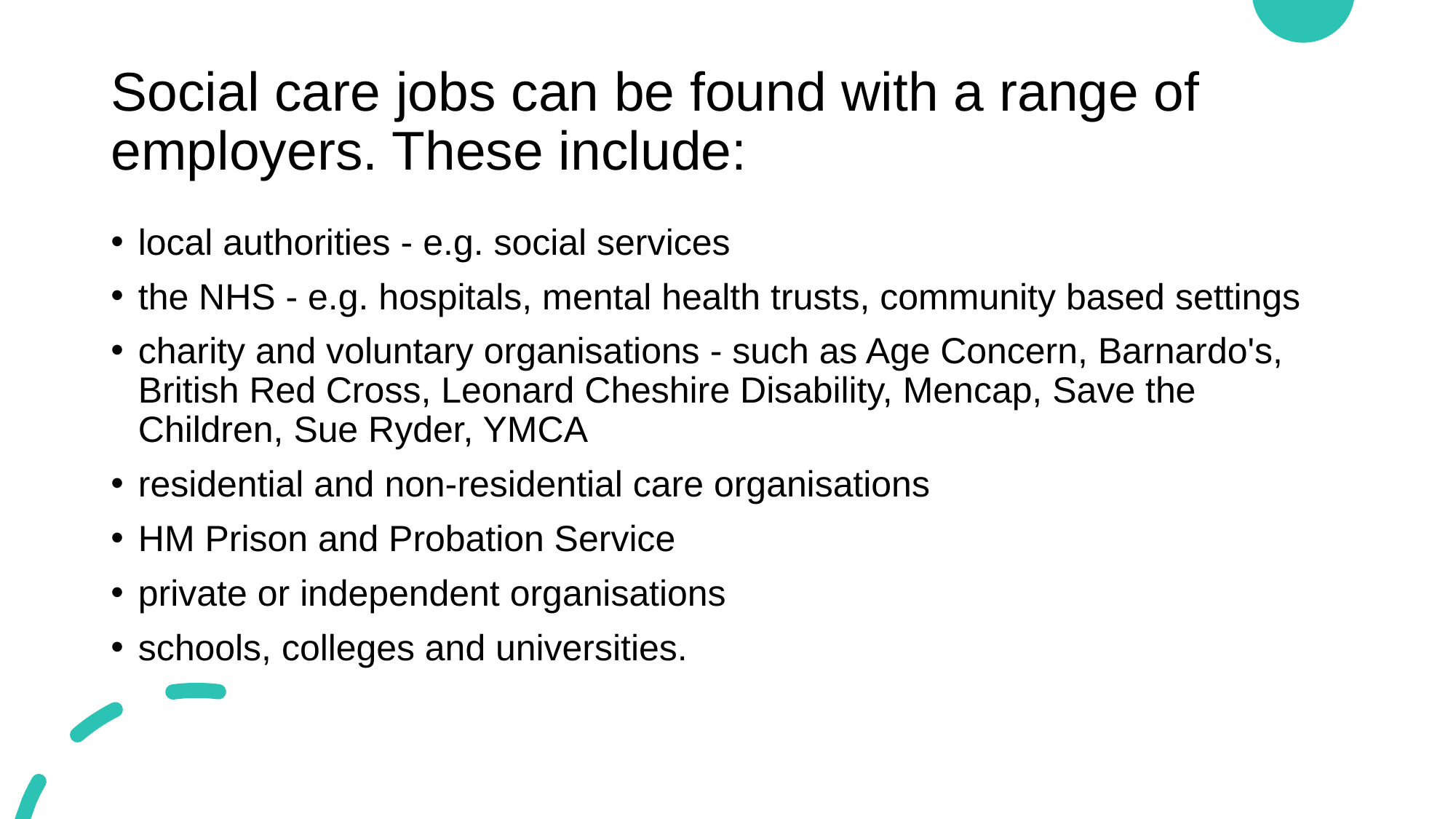

# Social care jobs can be found with a range of employers. These include:
local authorities - e.g. social services
the NHS - e.g. hospitals, mental health trusts, community based settings
charity and voluntary organisations - such as Age Concern, Barnardo's, British Red Cross, Leonard Cheshire Disability, Mencap, Save the Children, Sue Ryder, YMCA
residential and non-residential care organisations
HM Prison and Probation Service
private or independent organisations
schools, colleges and universities.